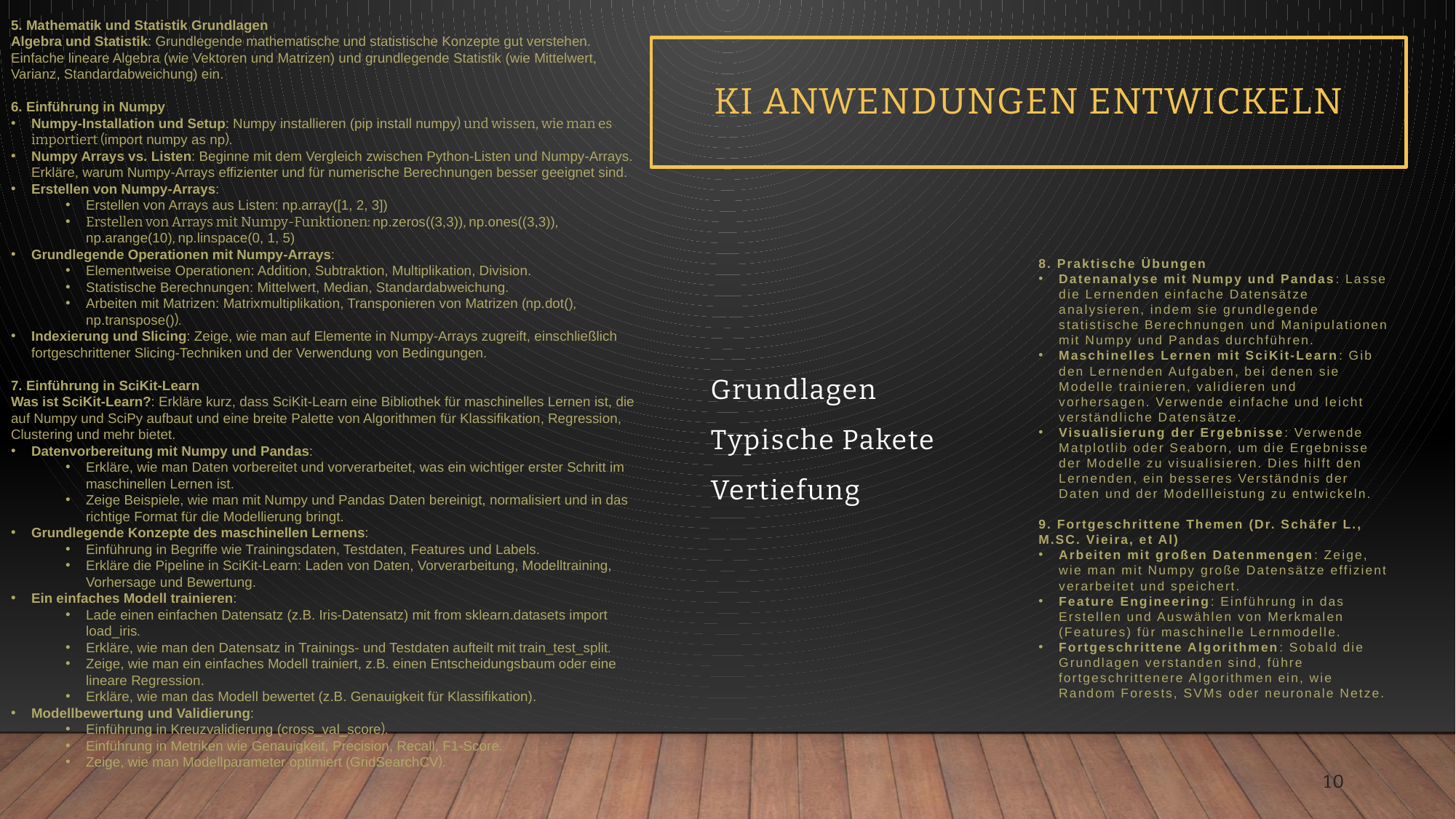

5. Mathematik und Statistik Grundlagen
Algebra und Statistik: Grundlegende mathematische und statistische Konzepte gut verstehen. Einfache lineare Algebra (wie Vektoren und Matrizen) und grundlegende Statistik (wie Mittelwert, Varianz, Standardabweichung) ein.

6. Einführung in Numpy
Numpy-Installation und Setup: Numpy installieren (pip install numpy) und wissen, wie man es importiert (import numpy as np).
Numpy Arrays vs. Listen: Beginne mit dem Vergleich zwischen Python-Listen und Numpy-Arrays. Erkläre, warum Numpy-Arrays effizienter und für numerische Berechnungen besser geeignet sind.
Erstellen von Numpy-Arrays:
Erstellen von Arrays aus Listen: np.array([1, 2, 3])
Erstellen von Arrays mit Numpy-Funktionen: np.zeros((3,3)), np.ones((3,3)), np.arange(10), np.linspace(0, 1, 5)
Grundlegende Operationen mit Numpy-Arrays:
Elementweise Operationen: Addition, Subtraktion, Multiplikation, Division.
Statistische Berechnungen: Mittelwert, Median, Standardabweichung.
Arbeiten mit Matrizen: Matrixmultiplikation, Transponieren von Matrizen (np.dot(), np.transpose()).
Indexierung und Slicing: Zeige, wie man auf Elemente in Numpy-Arrays zugreift, einschließlich fortgeschrittener Slicing-Techniken und der Verwendung von Bedingungen.

7. Einführung in SciKit-Learn
Was ist SciKit-Learn?: Erkläre kurz, dass SciKit-Learn eine Bibliothek für maschinelles Lernen ist, die auf Numpy und SciPy aufbaut und eine breite Palette von Algorithmen für Klassifikation, Regression, Clustering und mehr bietet.
Datenvorbereitung mit Numpy und Pandas:
Erkläre, wie man Daten vorbereitet und vorverarbeitet, was ein wichtiger erster Schritt im maschinellen Lernen ist.
Zeige Beispiele, wie man mit Numpy und Pandas Daten bereinigt, normalisiert und in das richtige Format für die Modellierung bringt.
Grundlegende Konzepte des maschinellen Lernens:
Einführung in Begriffe wie Trainingsdaten, Testdaten, Features und Labels.
Erkläre die Pipeline in SciKit-Learn: Laden von Daten, Vorverarbeitung, Modelltraining, Vorhersage und Bewertung.
Ein einfaches Modell trainieren:
Lade einen einfachen Datensatz (z.B. Iris-Datensatz) mit from sklearn.datasets import load_iris.
Erkläre, wie man den Datensatz in Trainings- und Testdaten aufteilt mit train_test_split.
Zeige, wie man ein einfaches Modell trainiert, z.B. einen Entscheidungsbaum oder eine lineare Regression.
Erkläre, wie man das Modell bewertet (z.B. Genauigkeit für Klassifikation).
Modellbewertung und Validierung:
Einführung in Kreuzvalidierung (cross_val_score).
Einführung in Metriken wie Genauigkeit, Precision, Recall, F1-Score.
Zeige, wie man Modellparameter optimiert (GridSearchCV).

# KI Anwendungen Entwickeln
8. Praktische Übungen
Datenanalyse mit Numpy und Pandas: Lasse die Lernenden einfache Datensätze analysieren, indem sie grundlegende statistische Berechnungen und Manipulationen mit Numpy und Pandas durchführen.
Maschinelles Lernen mit SciKit-Learn: Gib den Lernenden Aufgaben, bei denen sie Modelle trainieren, validieren und vorhersagen. Verwende einfache und leicht verständliche Datensätze.
Visualisierung der Ergebnisse: Verwende Matplotlib oder Seaborn, um die Ergebnisse der Modelle zu visualisieren. Dies hilft den Lernenden, ein besseres Verständnis der Daten und der Modellleistung zu entwickeln.

9. Fortgeschrittene Themen (Dr. Schäfer L., M.SC. Vieira, et Al)
Arbeiten mit großen Datenmengen: Zeige, wie man mit Numpy große Datensätze effizient verarbeitet und speichert.
Feature Engineering: Einführung in das Erstellen und Auswählen von Merkmalen (Features) für maschinelle Lernmodelle.
Fortgeschrittene Algorithmen: Sobald die Grundlagen verstanden sind, führe fortgeschrittenere Algorithmen ein, wie Random Forests, SVMs oder neuronale Netze.

Grundlagen
Typische Pakete
Vertiefung
10